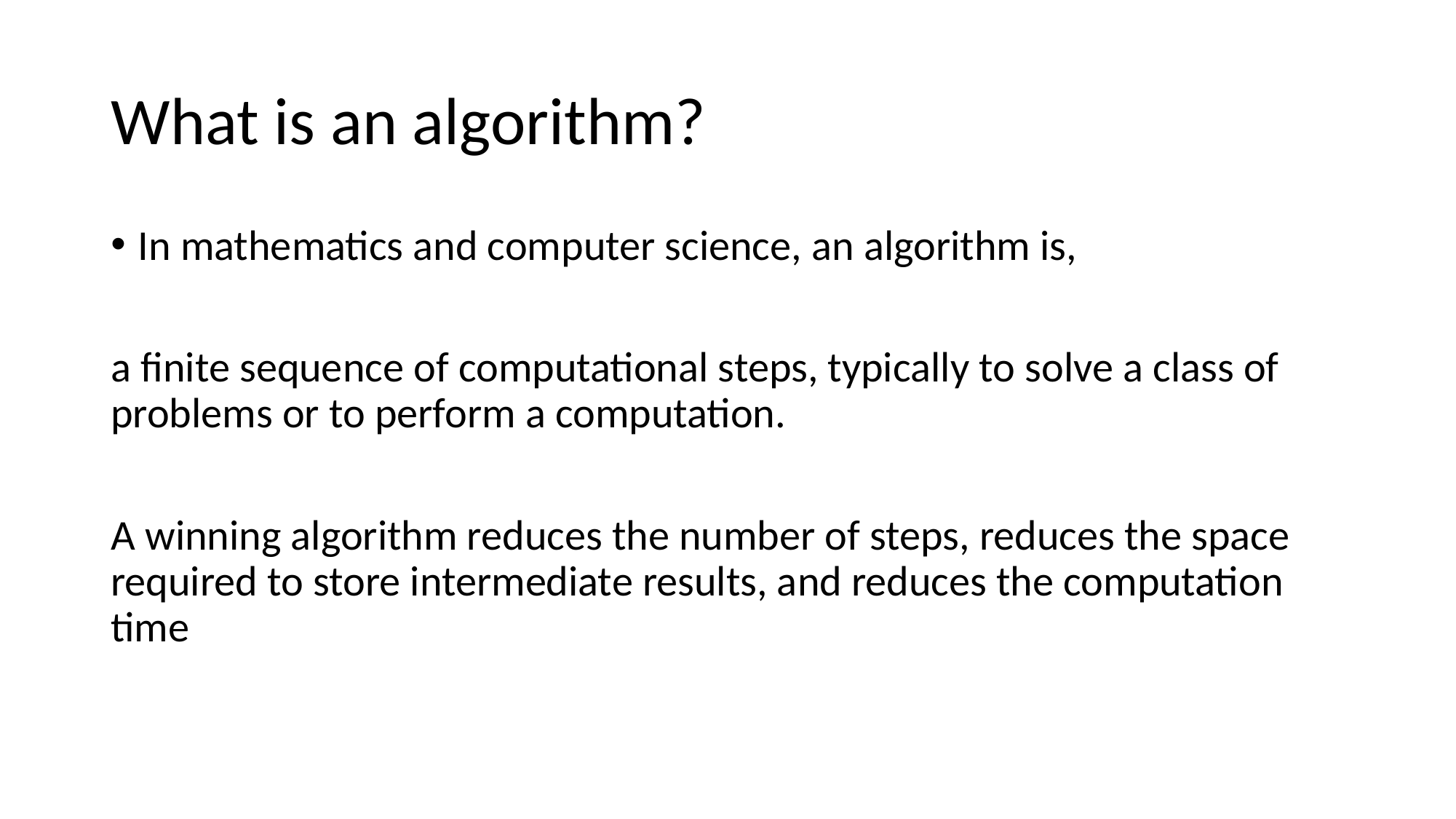

# What is an algorithm?
In mathematics and computer science, an algorithm is,

a finite sequence of computational steps, typically to solve a class of problems or to perform a computation.

A winning algorithm reduces the number of steps, reduces the space required to store intermediate results, and reduces the computation time